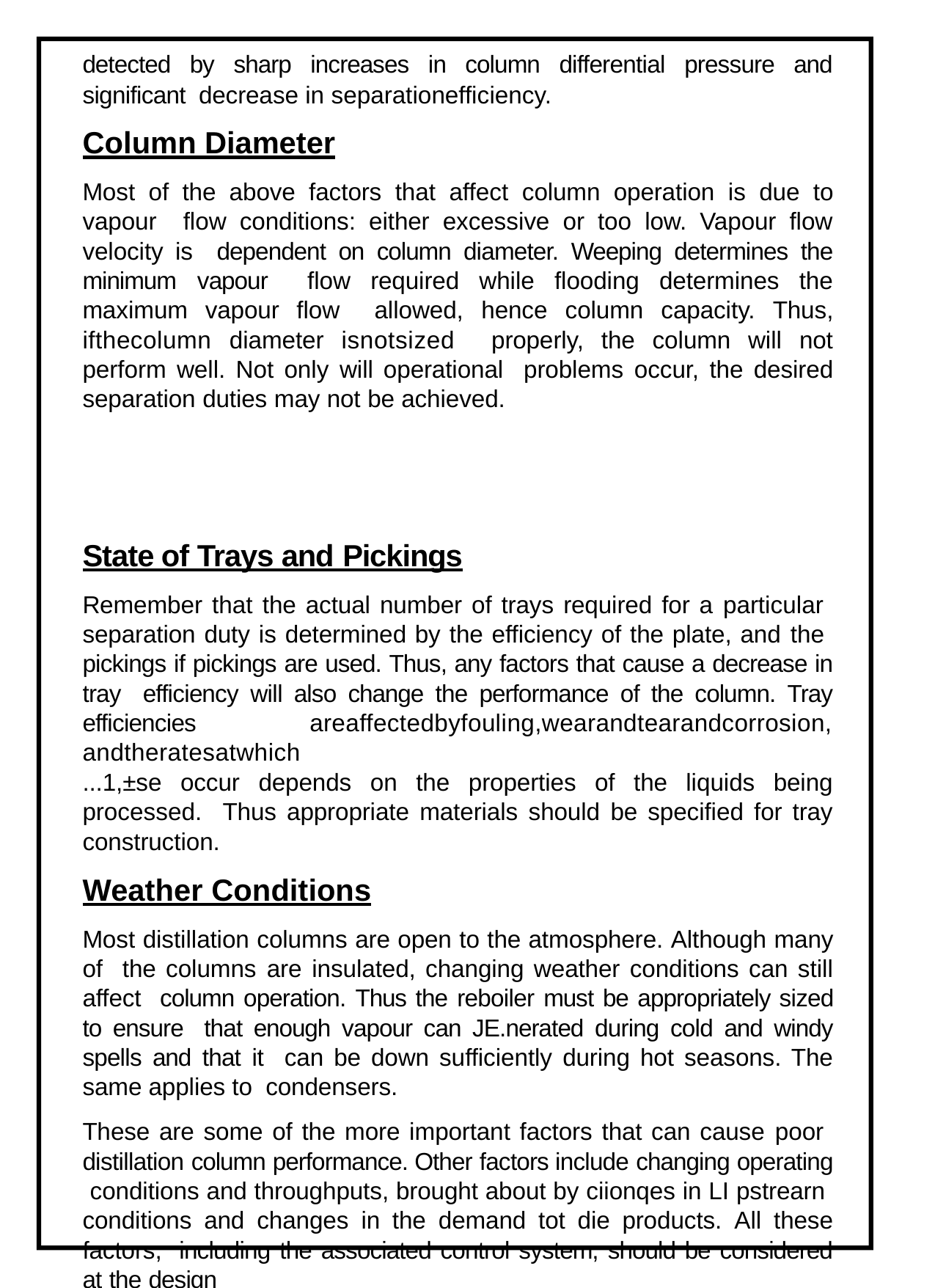

detected by sharp increases in column differential pressure and significant  decrease in separationefficiency.
Column Diameter
Most of the above factors that affect column operation is due to vapour  flow conditions: either excessive or too low. Vapour flow velocity is  dependent on column diameter. Weeping determines the minimum vapour  flow required while flooding determines the maximum vapour flow  allowed, hence column capacity. Thus, ifthecolumn diameter isnotsized  properly, the column will not perform well. Not only will operational  problems occur, the desired separation duties may not be achieved.
State of Trays and Pickings
Remember that the actual number of trays required for a particular  separation duty is determined by the efficiency of the plate, and the  pickings if pickings are used. Thus, any factors that cause a decrease in tray  efficiency will also change the performance of the column. Tray efficiencies  areaffectedbyfouling,wearandtearandcorrosion, andtheratesatwhich
...1,±se occur depends on the properties of the liquids being processed.  Thus appropriate materials should be specified for tray construction.
Weather Conditions
Most distillation columns are open to the atmosphere. Although many of  the columns are insulated, changing weather conditions can still affect  column operation. Thus the reboiler must be appropriately sized to ensure  that enough vapour can JE.nerated during cold and windy spells and that it  can be down sufficiently during hot seasons. The same applies to  condensers.
These are some of the more important factors that can cause poor  distillation column performance. Other factors include changing operating  conditions and throughputs, brought about by ciionqes in LI pstrearn  conditions and changes in the demand tot die products. All these factors,  including the associated control system, should be considered at the design